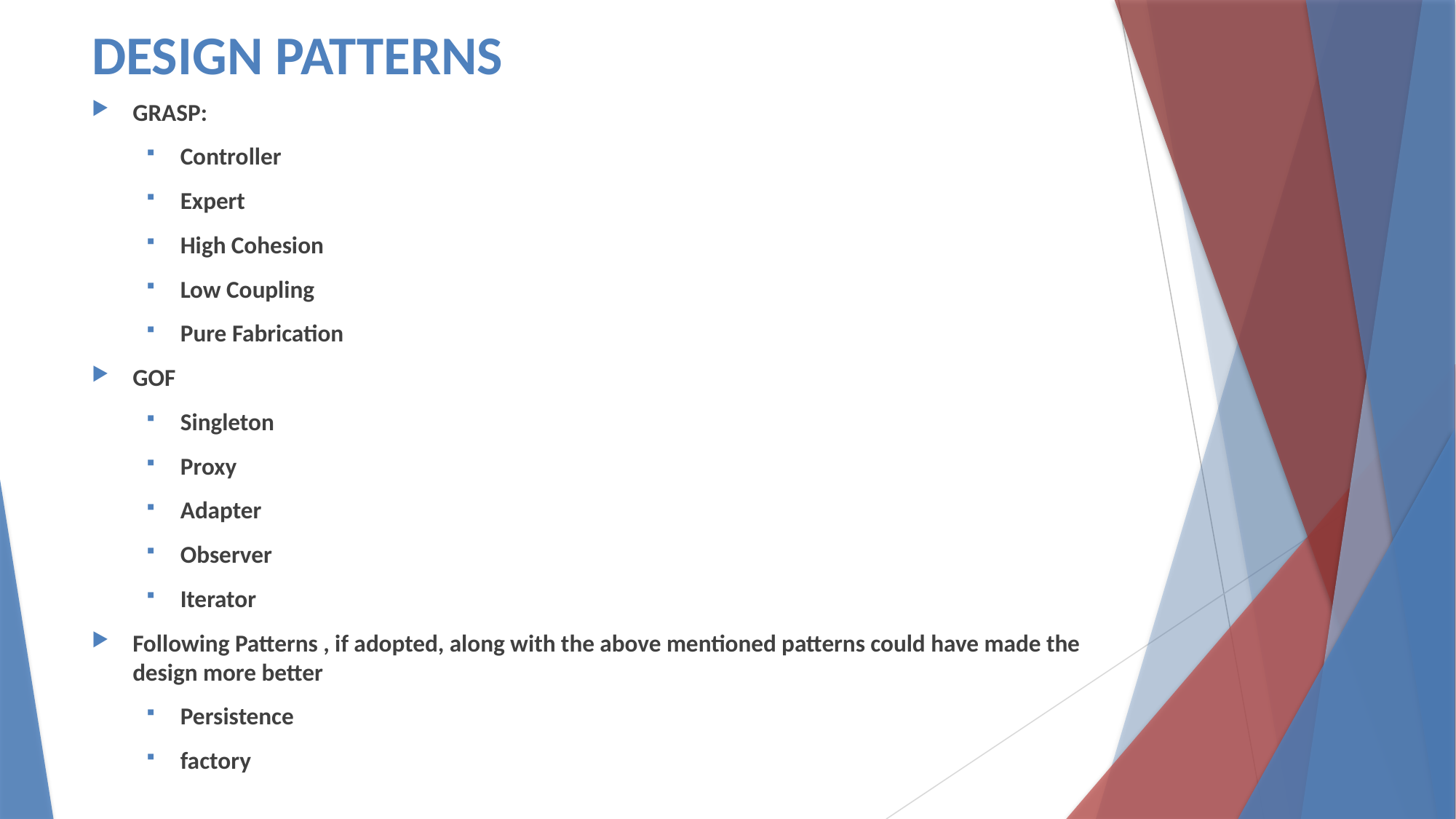

# DESIGN PATTERNS
GRASP:
Controller
Expert
High Cohesion
Low Coupling
Pure Fabrication
GOF
Singleton
Proxy
Adapter
Observer
Iterator
Following Patterns , if adopted, along with the above mentioned patterns could have made the design more better
Persistence
factory